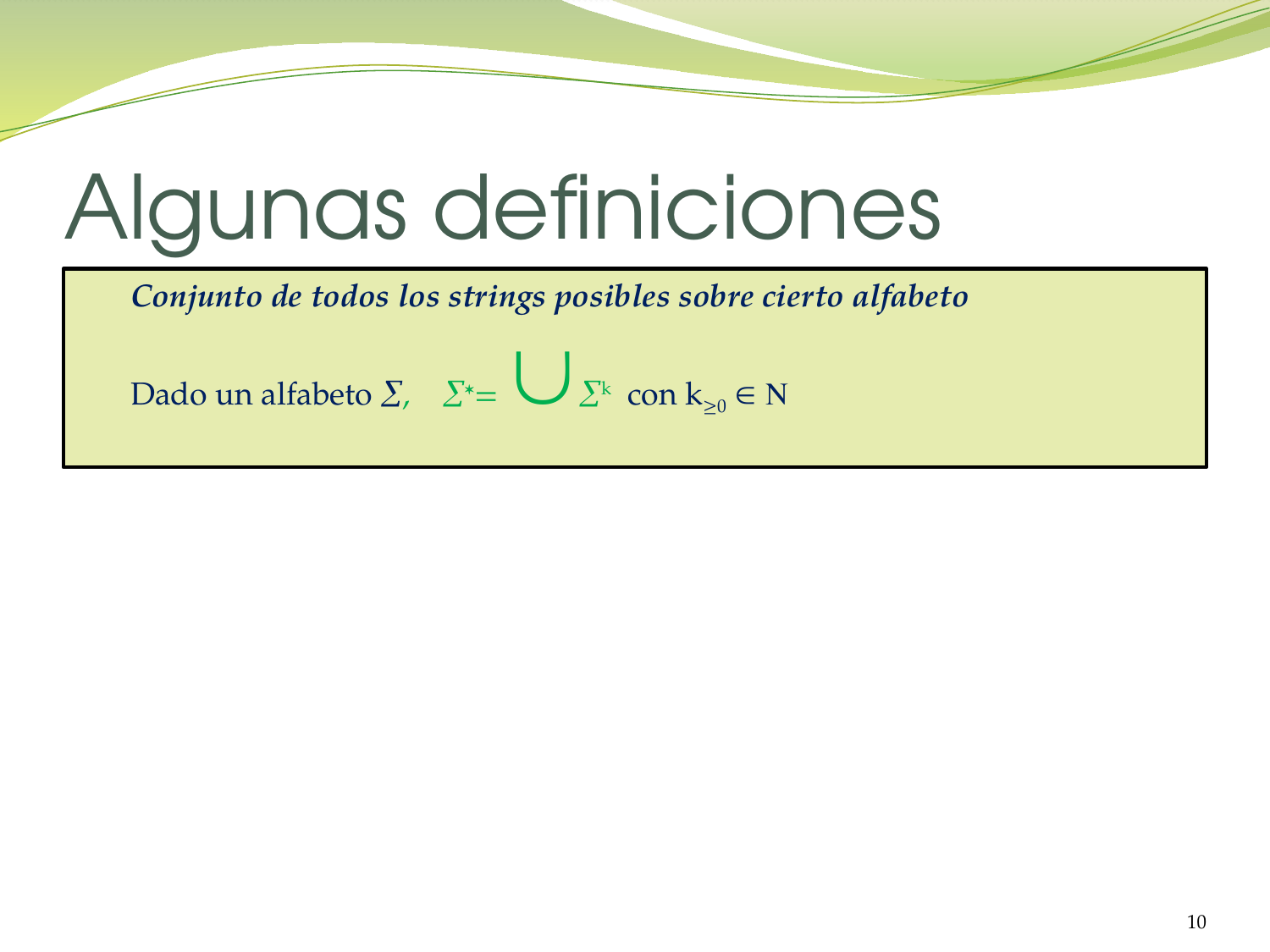

# Algunas definiciones
Conjunto de todos los strings posibles sobre cierto alfabeto
Dado un alfabeto ∑,    ∑∗= ∪∑k  con k≥0 ∈ Ν

10